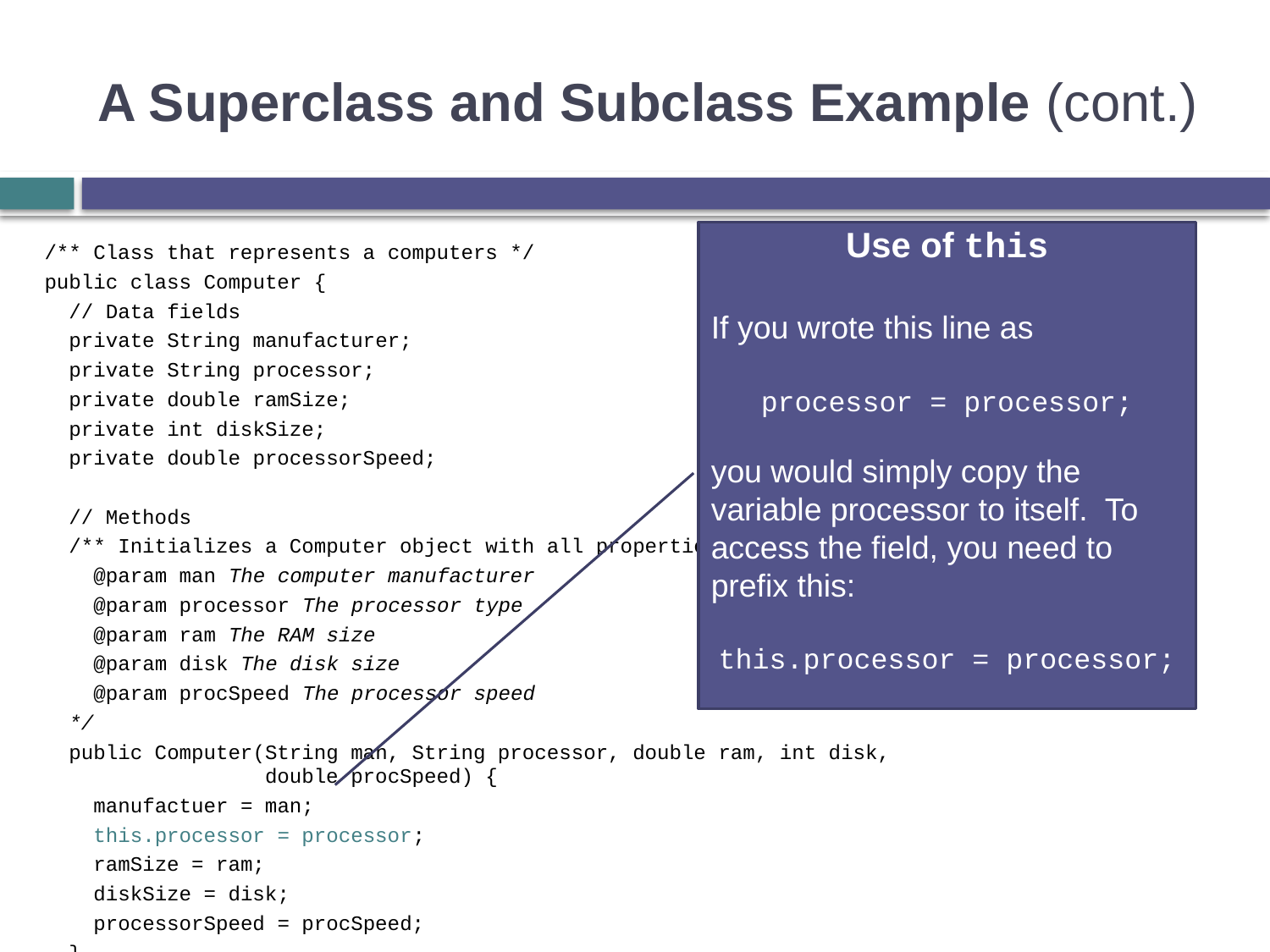

# A Superclass and Subclass Example (cont.)
Use of this

If you wrote this line as

processor = processor;

you would simply copy the variable processor to itself.  To access the field, you need to prefix this:

this.processor = processor;

/** Class that represents a computers */
public class Computer {
  // Data fields
  private String manufacturer;
  private String processor;
  private double ramSize;
  private int diskSize;
  private double processorSpeed;

  // Methods
  /** Initializes a Computer object with all properties specified.
    @param man The computer manufacturer
    @param processor The processor type
    @param ram The RAM size
    @param disk The disk size
    @param procSpeed The processor speed
  */
  public Computer(String man, String processor, double ram, int disk,
                  double procSpeed) {
    manufactuer = man;
    this.processor = processor;
    ramSize = ram;
    diskSize = disk;
    processorSpeed = procSpeed;
  }